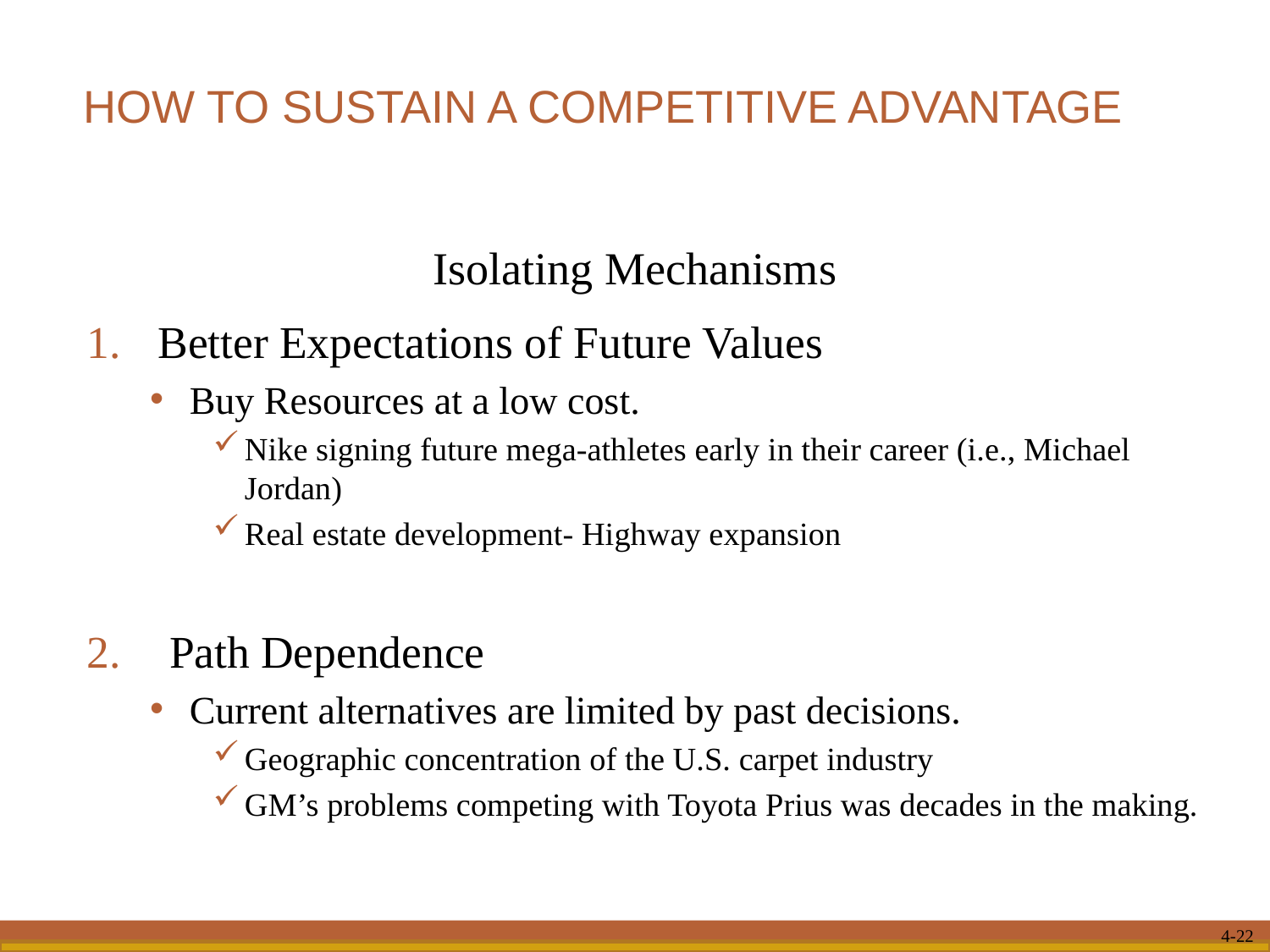

# HOW TO SUSTAIN A COMPETITIVE ADVANTAGE
Isolating Mechanisms

Better Expectations of Future Values
Buy Resources at a low cost.
Nike signing future mega-athletes early in their career (i.e., Michael Jordan)
Real estate development- Highway expansion

 Path Dependence
Current alternatives are limited by past decisions.
Geographic concentration of the U.S. carpet industry
GM’s problems competing with Toyota Prius was decades in the making.